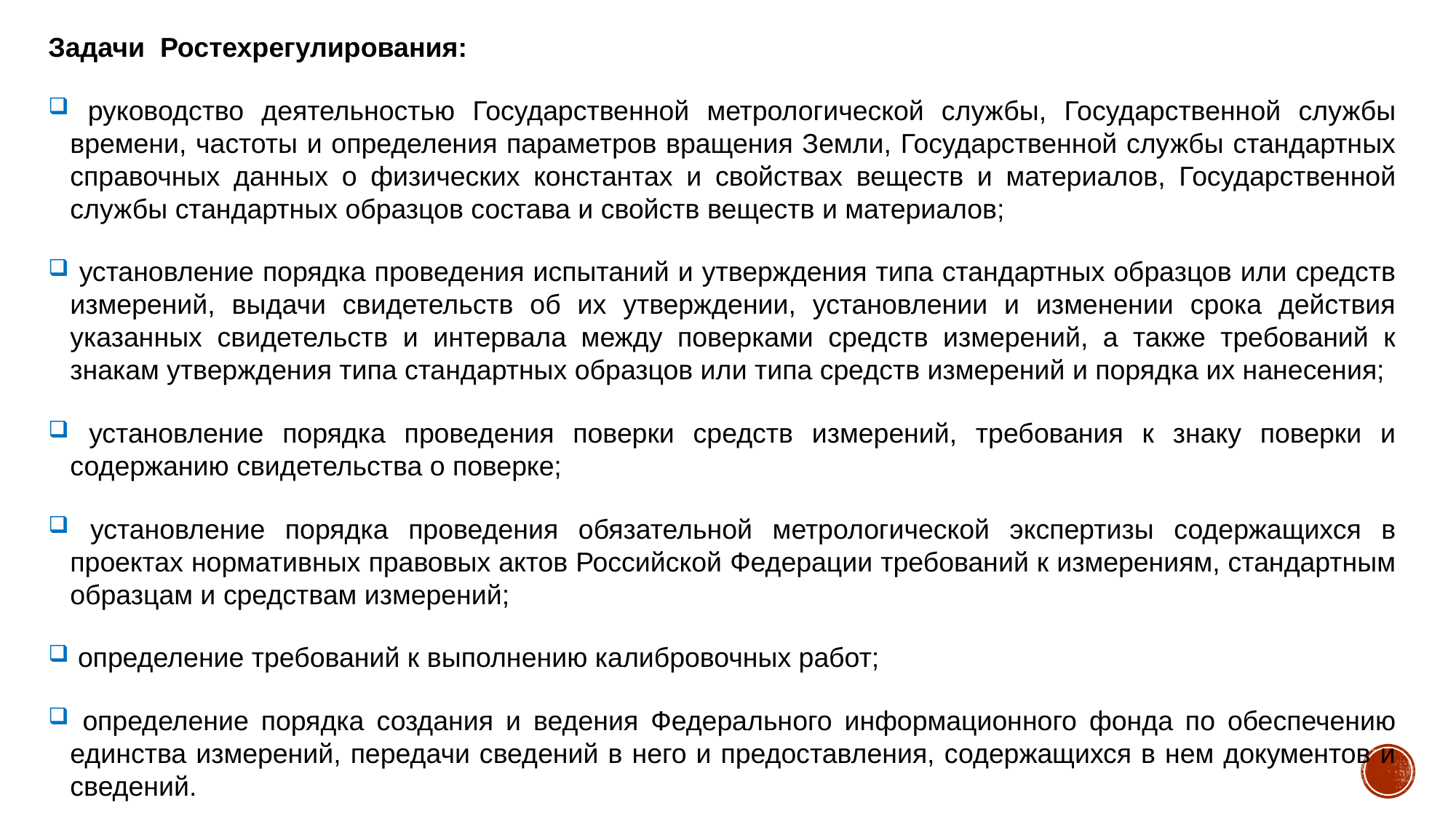

#
Задачи  Ростехрегулирования:
 руководство деятельностью Государственной метрологической службы, Государственной службы времени, частоты и определения параметров вращения Земли, Государственной службы стандартных справочных данных о физических константах и свойствах веществ и материалов, Государственной службы стандартных образцов состава и свойств веществ и материалов;
 установление порядка проведения испытаний и утверждения типа стандартных образцов или средств измерений, выдачи свидетельств об их утверждении, установлении и изменении срока действия указанных свидетельств и интервала между поверками средств измерений, а также требований к знакам утверждения типа стандартных образцов или типа средств измерений и порядка их нанесения;
 установление порядка проведения поверки средств измерений, требования к знаку поверки и содержанию свидетельства о поверке;
 установление порядка проведения обязательной метрологической экспертизы содержащихся в проектах нормативных правовых актов Российской Федерации требований к измерениям, стандартным образцам и средствам измерений;
 определение требований к выполнению калибровочных работ;
 определение порядка создания и ведения Федерального информационного фонда по обеспечению единства измерений, передачи сведений в него и предоставления, содержащихся в нем документов и сведений.